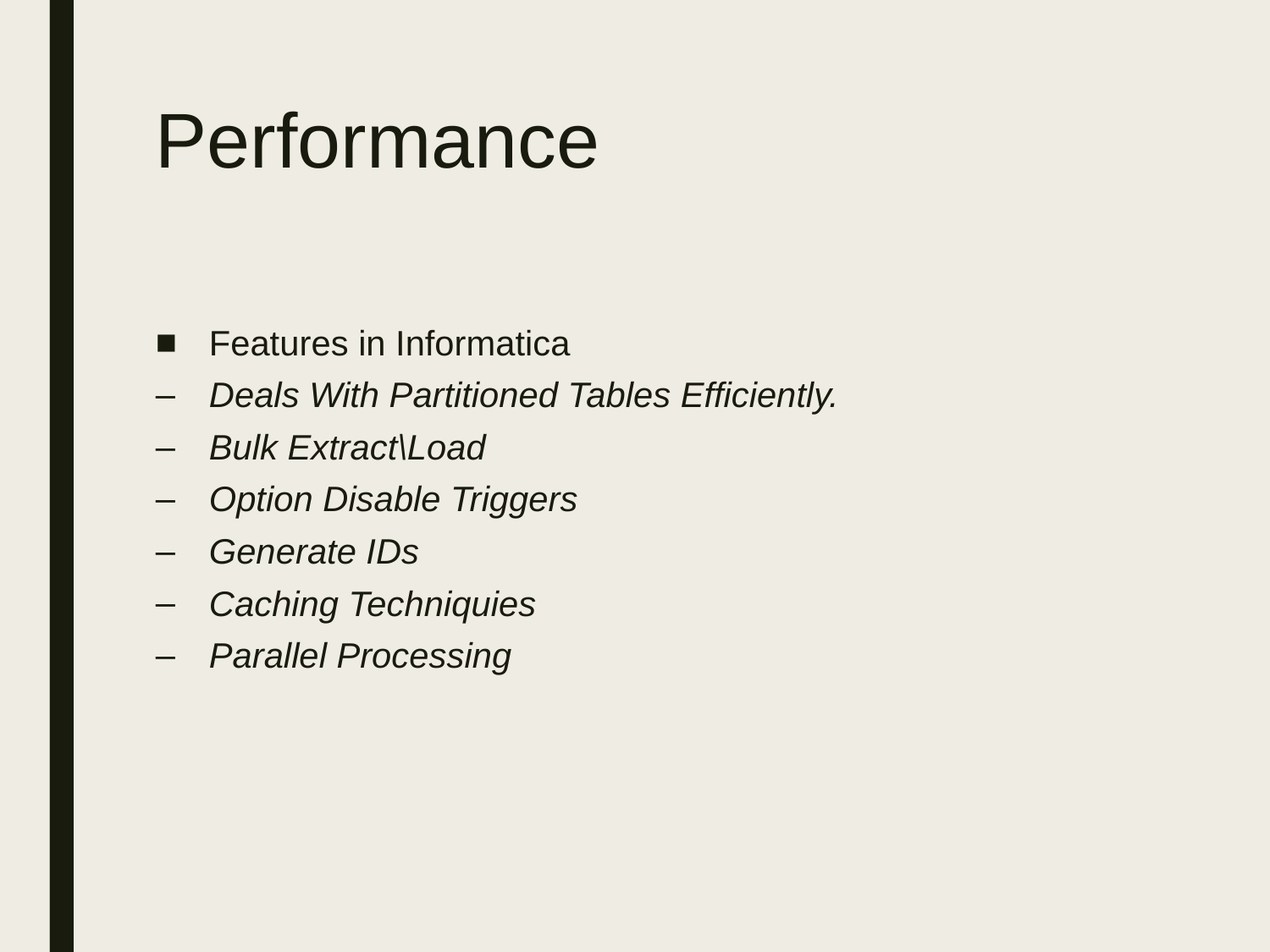

# Performance
Features in Informatica
Deals With Partitioned Tables Efficiently.
Bulk Extract\Load
Option Disable Triggers
Generate IDs
Caching Techniquies
Parallel Processing